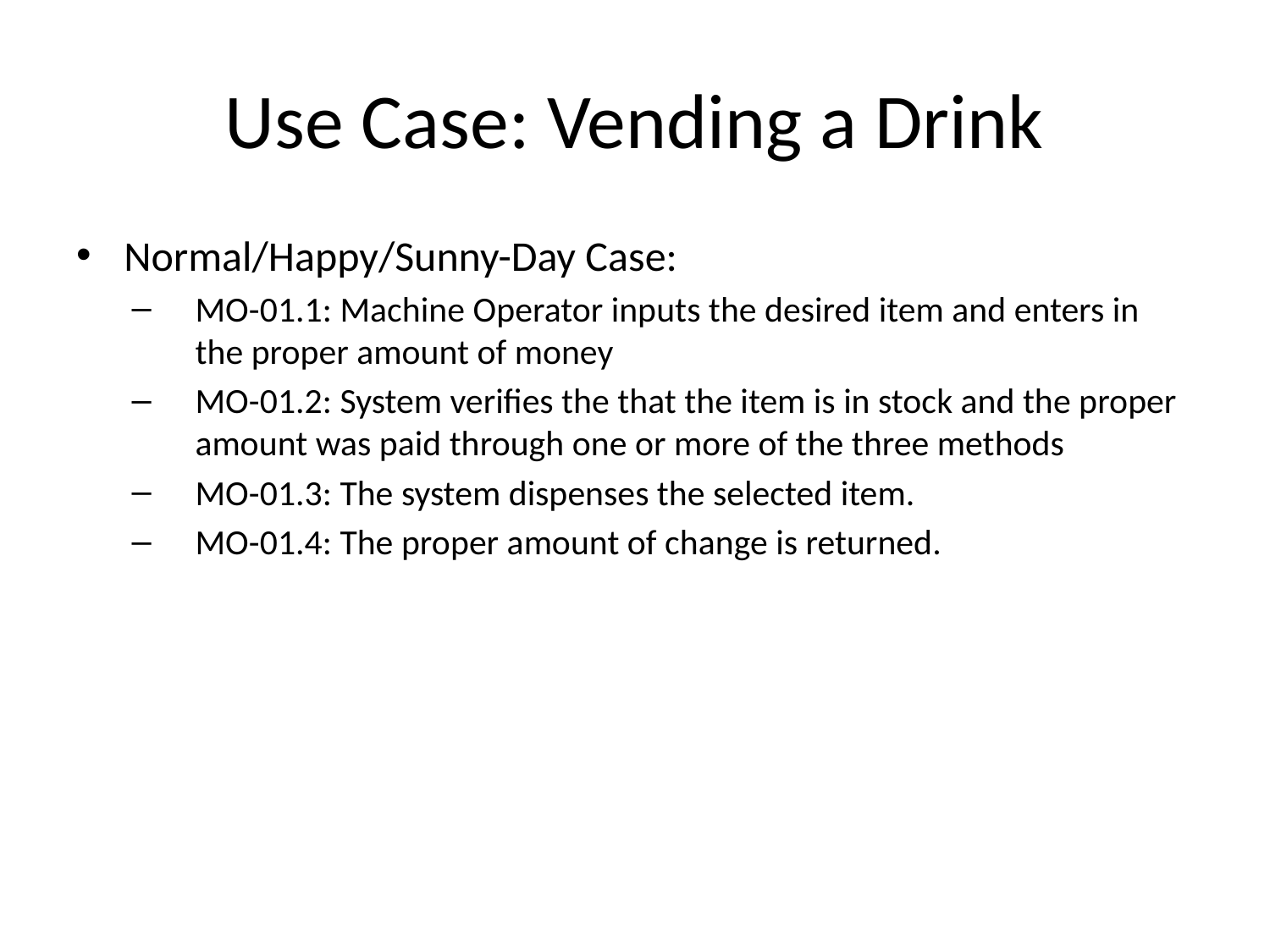

# Use Case: Vending a Drink
Normal/Happy/Sunny-Day Case:
MO-01.1: Machine Operator inputs the desired item and enters in the proper amount of money
MO-01.2: System verifies the that the item is in stock and the proper amount was paid through one or more of the three methods
MO-01.3: The system dispenses the selected item.
MO-01.4: The proper amount of change is returned.